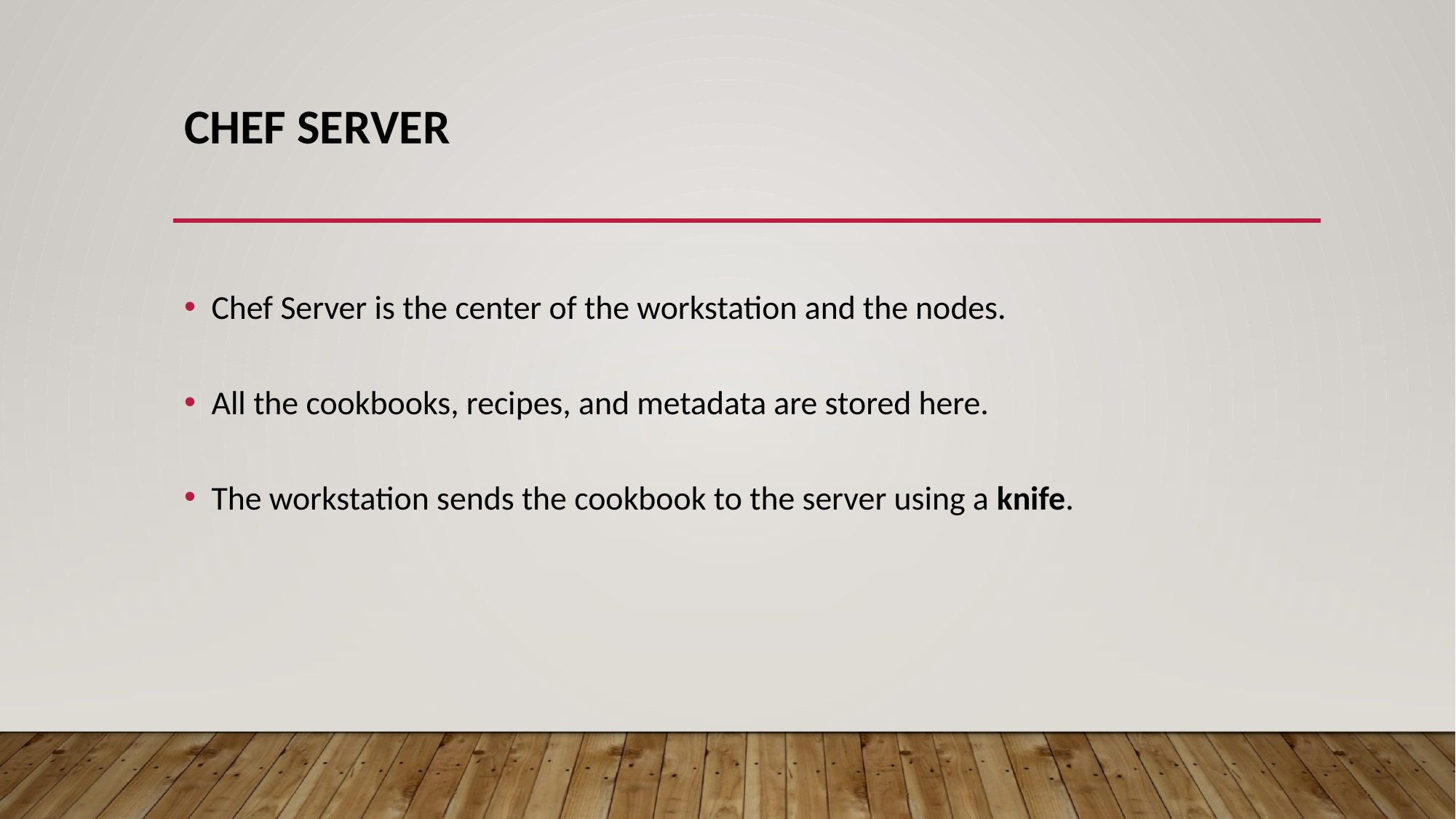

# Chef Server
Chef Server is the center of the workstation and the nodes.
All the cookbooks, recipes, and metadata are stored here.
The workstation sends the cookbook to the server using a knife.